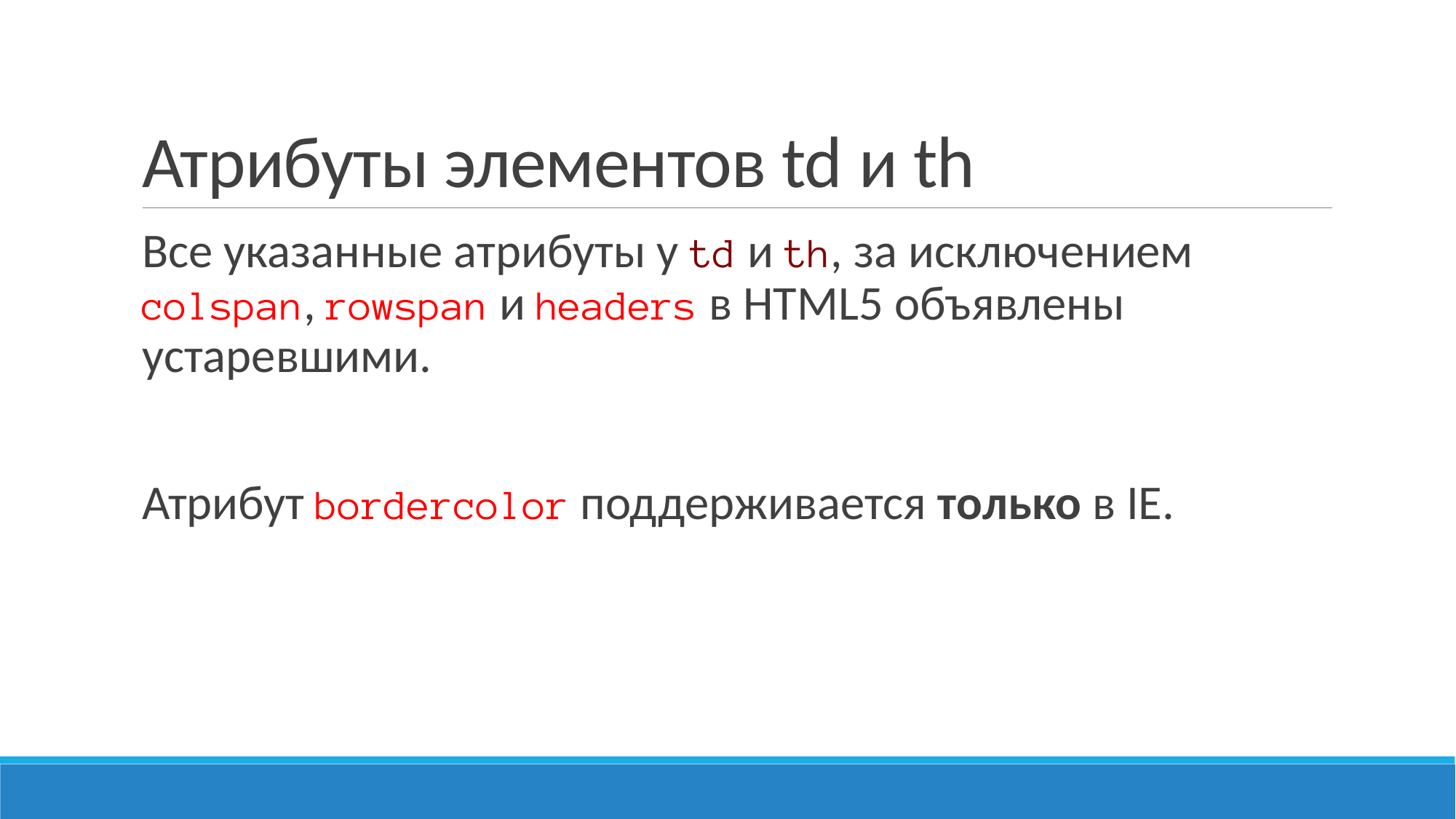

# Атрибуты элементов td и th
Все указанные атрибуты у td и th, за исключением colspan, rowspan и headers в HTML5 объявлены устаревшими.

Атрибут bordercolor поддерживается только в IE.